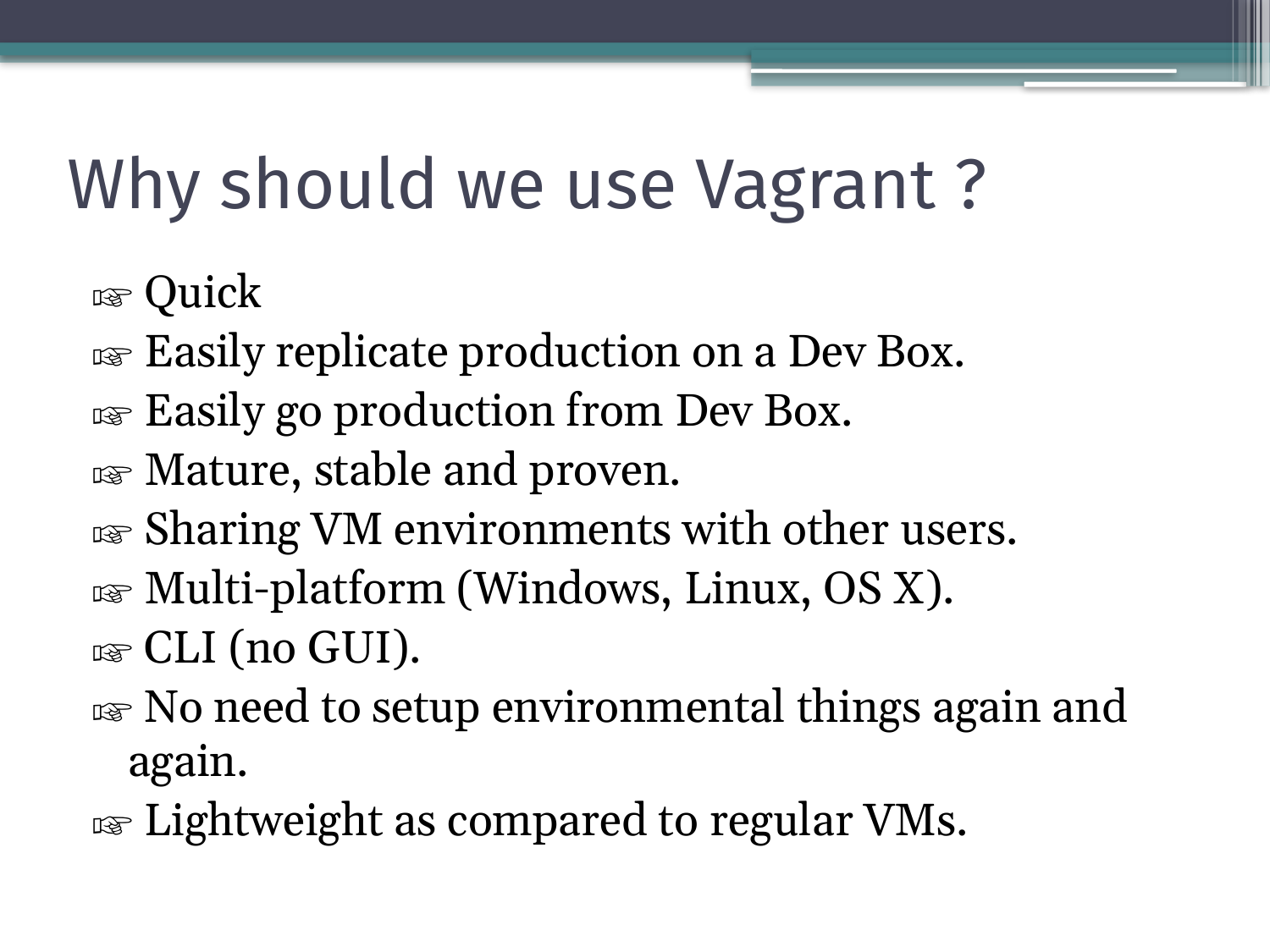

# Why should we use Vagrant ?
☞ Quick
☞ Easily replicate production on a Dev Box.
☞ Easily go production from Dev Box.
☞ Mature, stable and proven.
☞ Sharing VM environments with other users.
☞ Multi-platform (Windows, Linux, OS X).
☞ CLI (no GUI).
☞ No need to setup environmental things again and again.
☞ Lightweight as compared to regular VMs.